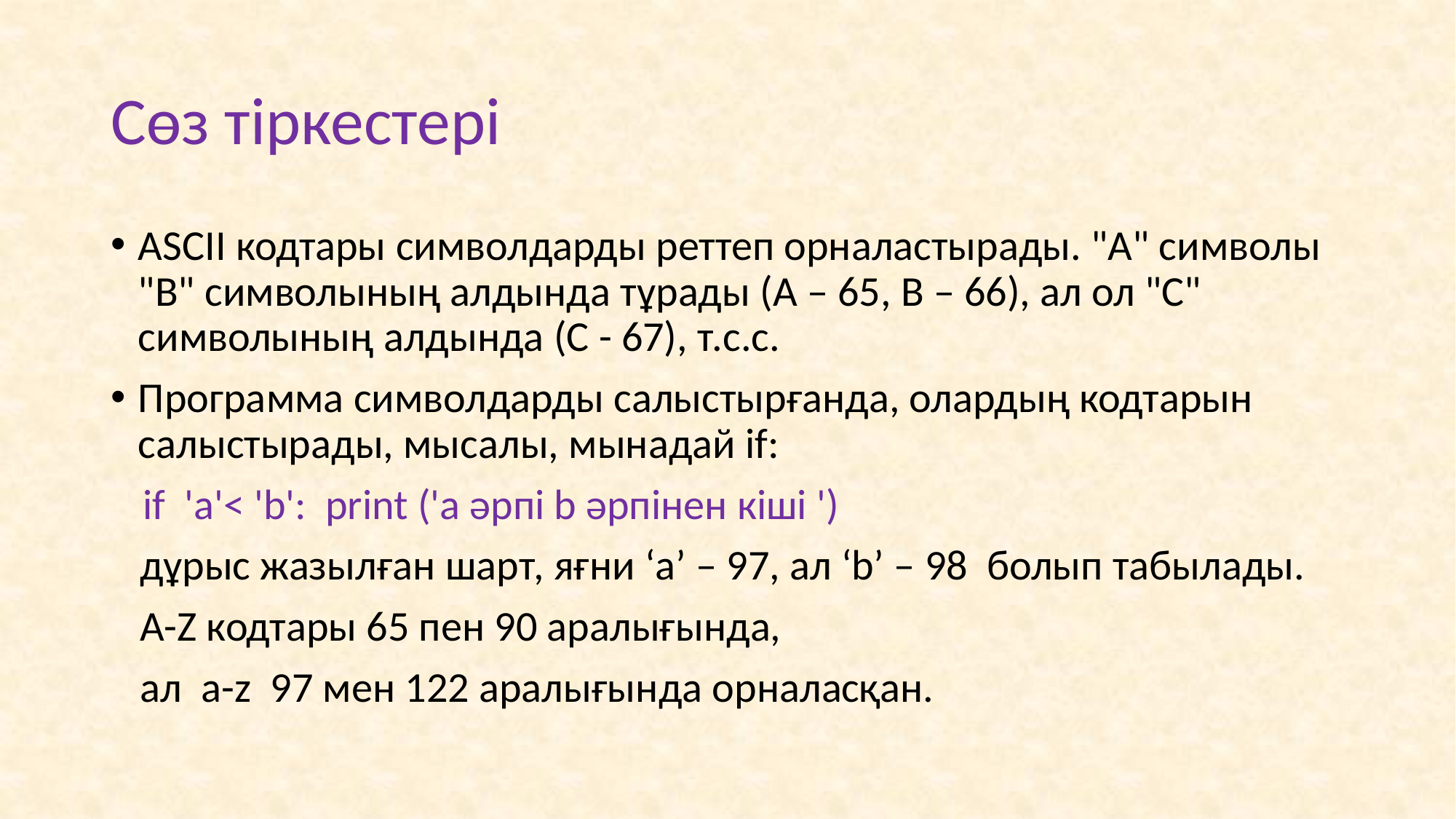

# Сөз тіркестері
ASCII кодтары символдарды реттеп орналастырады. "А" символы  "В" символының алдында тұрады (А – 65, В – 66), ал ол "С" символының алдында (С - 67), т.с.с.
Программа символдарды салыстырғанда, олардың кодтарын салыстырады, мысалы, мынадай if:
if  'а'< 'b':  print ('а әрпі b әрпінен кіші ')
   дұрыс жазылған шарт, яғни ‘a’ – 97, ал ‘b’ – 98  болып табылады.
   A-Z кодтары 65 пен 90 аралығында,
   ал  a-z  97 мен 122 аралығында орналасқан.